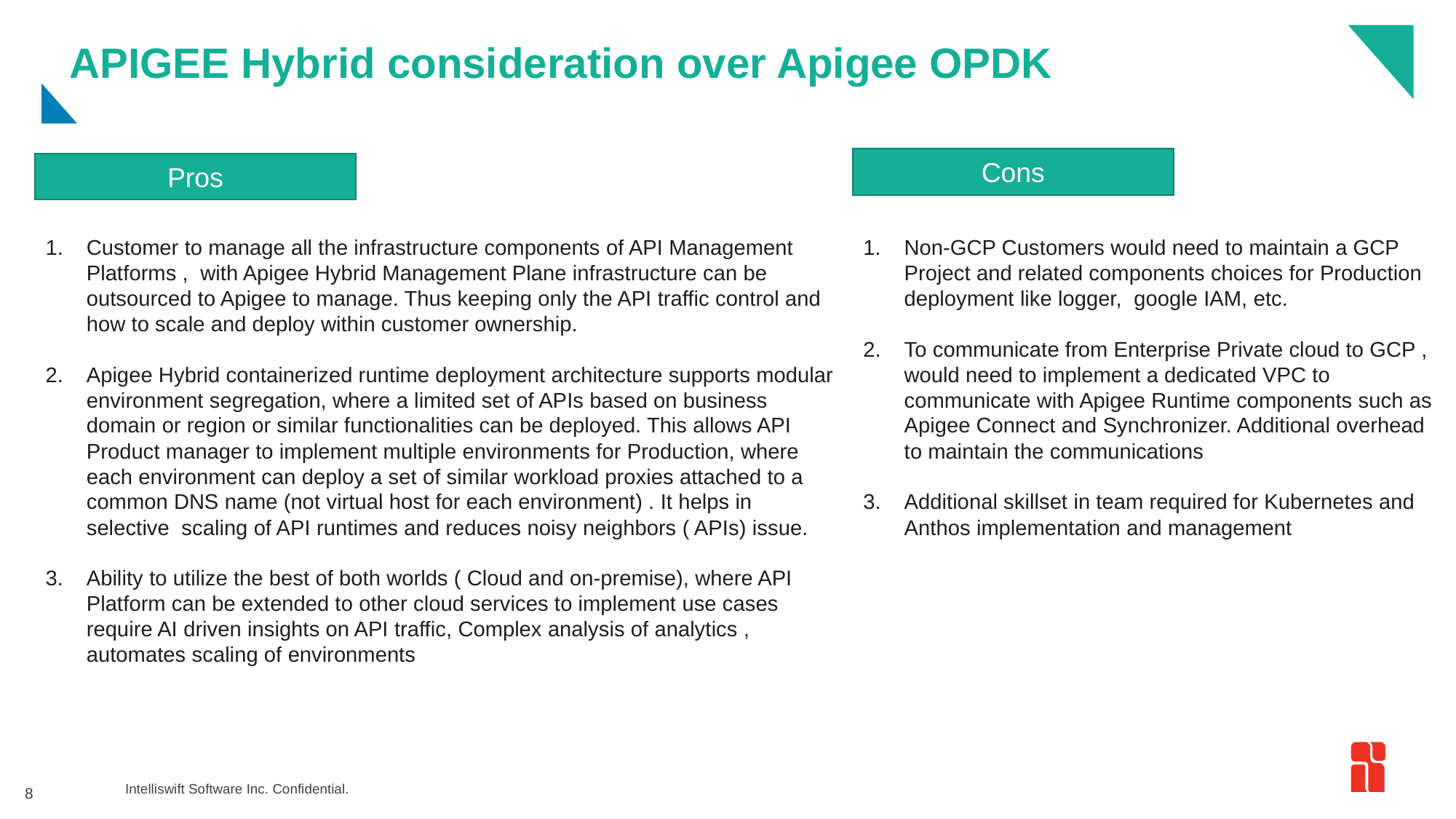

# APIGEE Hybrid consideration over Apigee OPDK
Cons
Pros
Non-GCP Customers would need to maintain a GCP Project and related components choices for Production deployment like logger,  google IAM, etc.

To communicate from Enterprise Private cloud to GCP , would need to implement a dedicated VPC to communicate with Apigee Runtime components such as Apigee Connect and Synchronizer. Additional overhead to maintain the communications

Additional skillset in team required for Kubernetes and Anthos implementation and management

Customer to manage all the infrastructure components of API Management Platforms ,  with Apigee Hybrid Management Plane infrastructure can be outsourced to Apigee to manage. Thus keeping only the API traffic control and how to scale and deploy within customer ownership.

Apigee Hybrid containerized runtime deployment architecture supports modular environment segregation, where a limited set of APIs based on business domain or region or similar functionalities can be deployed. This allows API Product manager to implement multiple environments for Production, where each environment can deploy a set of similar workload proxies attached to a common DNS name (not virtual host for each environment) . It helps in selective  scaling of API runtimes and reduces noisy neighbors ( APIs) issue.

Ability to utilize the best of both worlds ( Cloud and on-premise), where API Platform can be extended to other cloud services to implement use cases require AI driven insights on API traffic, Complex analysis of analytics , automates scaling of environments